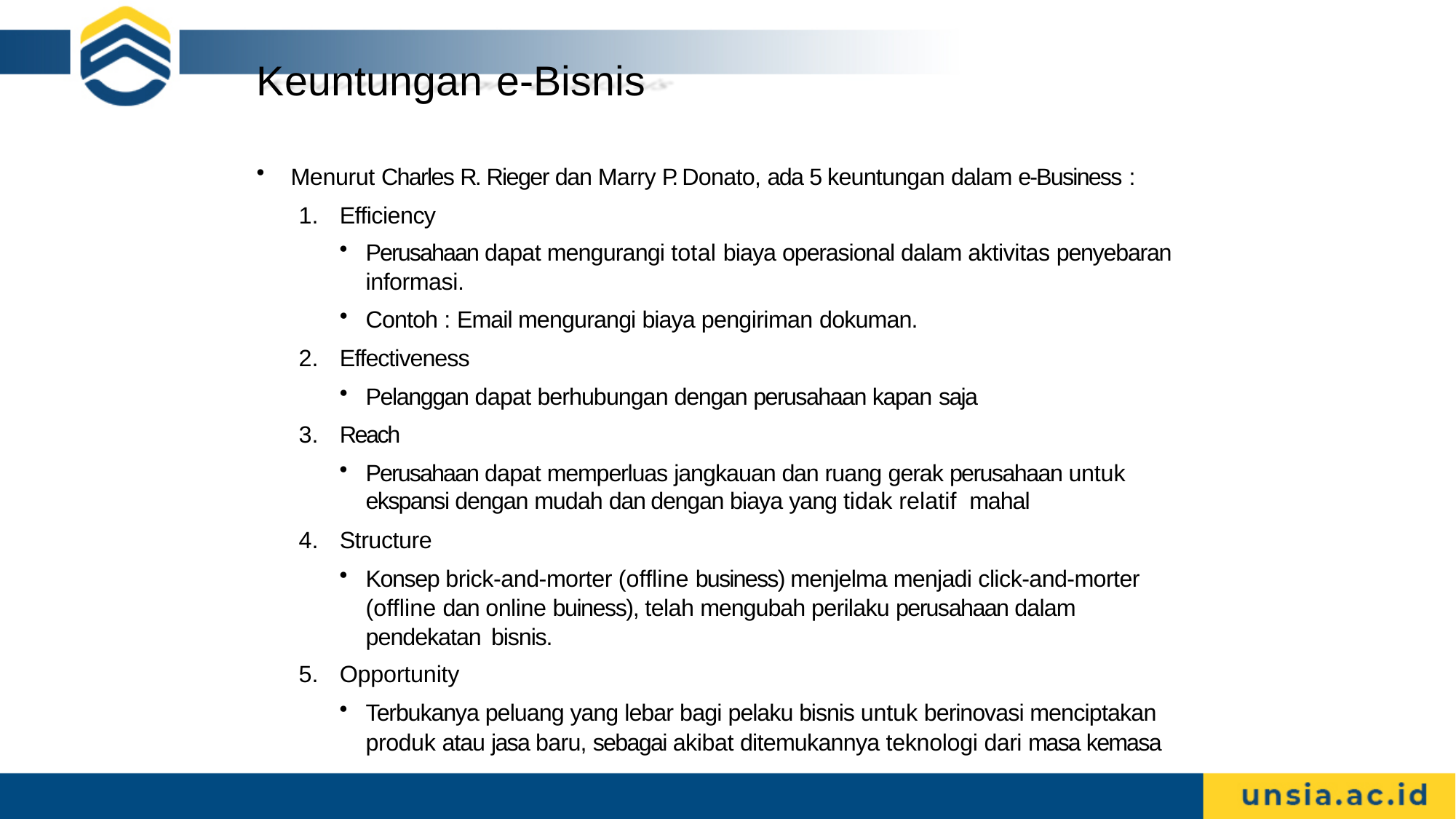

# Keuntungan e-Bisnis
Menurut Charles R. Rieger dan Marry P. Donato, ada 5 keuntungan dalam e-Business :
Efficiency
Perusahaan dapat mengurangi total biaya operasional dalam aktivitas penyebaran  informasi.
Contoh : Email mengurangi biaya pengiriman dokuman.
Effectiveness
Pelanggan dapat berhubungan dengan perusahaan kapan saja
Reach
Perusahaan dapat memperluas jangkauan dan ruang gerak perusahaan untuk  ekspansi dengan mudah dan dengan biaya yang tidak relatif mahal
Structure
Konsep brick-and-morter (offline business) menjelma menjadi click-and-morter  (offline dan online buiness), telah mengubah perilaku perusahaan dalam  pendekatan bisnis.
Opportunity
Terbukanya peluang yang lebar bagi pelaku bisnis untuk berinovasi menciptakan  produk atau jasa baru, sebagai akibat ditemukannya teknologi dari masa kemasa